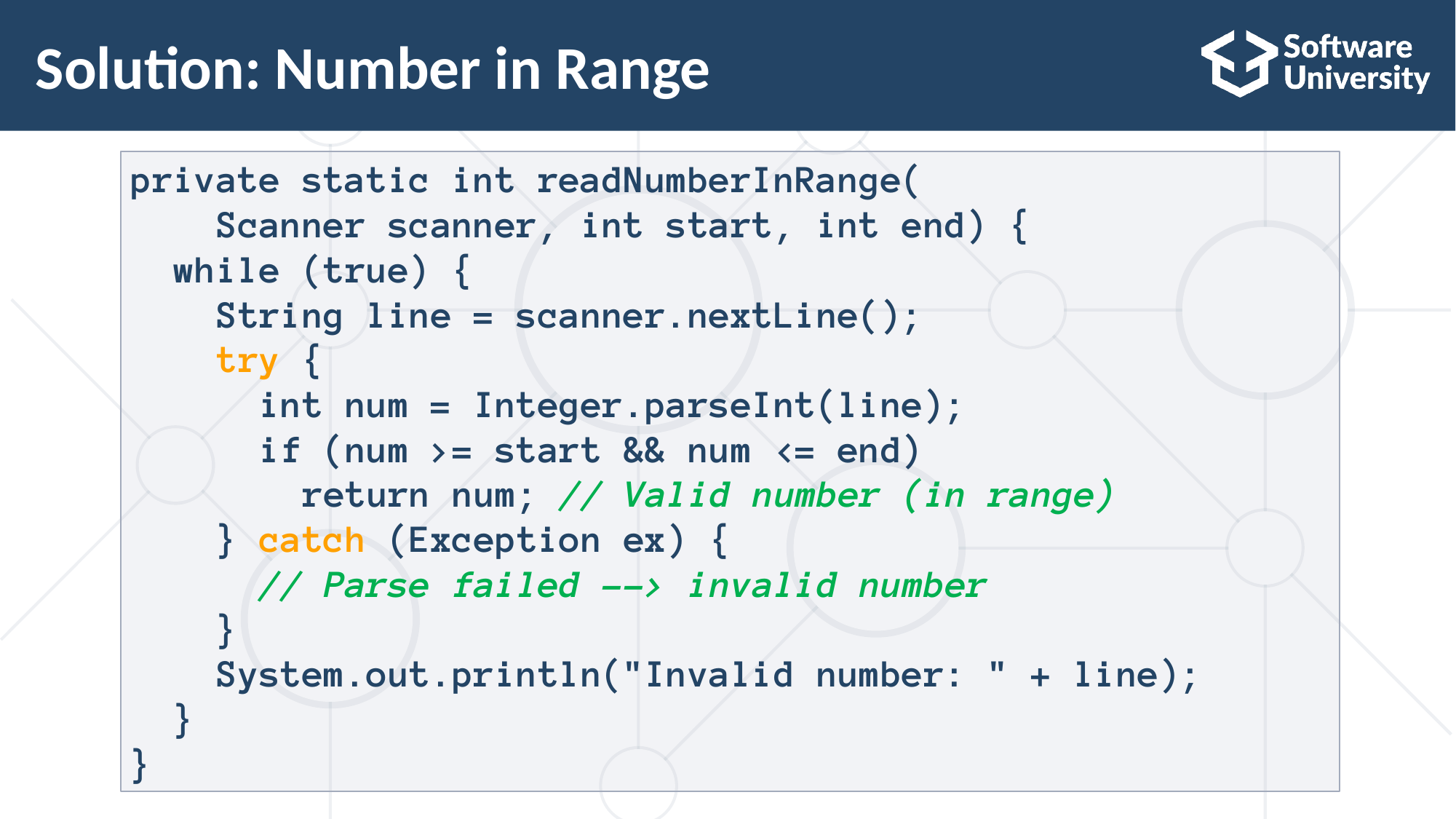

# Solution: Number in Range
private static int readNumberInRange(
    Scanner scanner, int start, int end) {
  while (true) {
    String line = scanner.nextLine();
    try {
      int num = Integer.parseInt(line);
      if (num >= start && num <= end)
        return num; // Valid number (in range)
    } catch (Exception ex) {
      // Parse failed --> invalid number
    }
    System.out.println("Invalid number: " + line);
  }
}